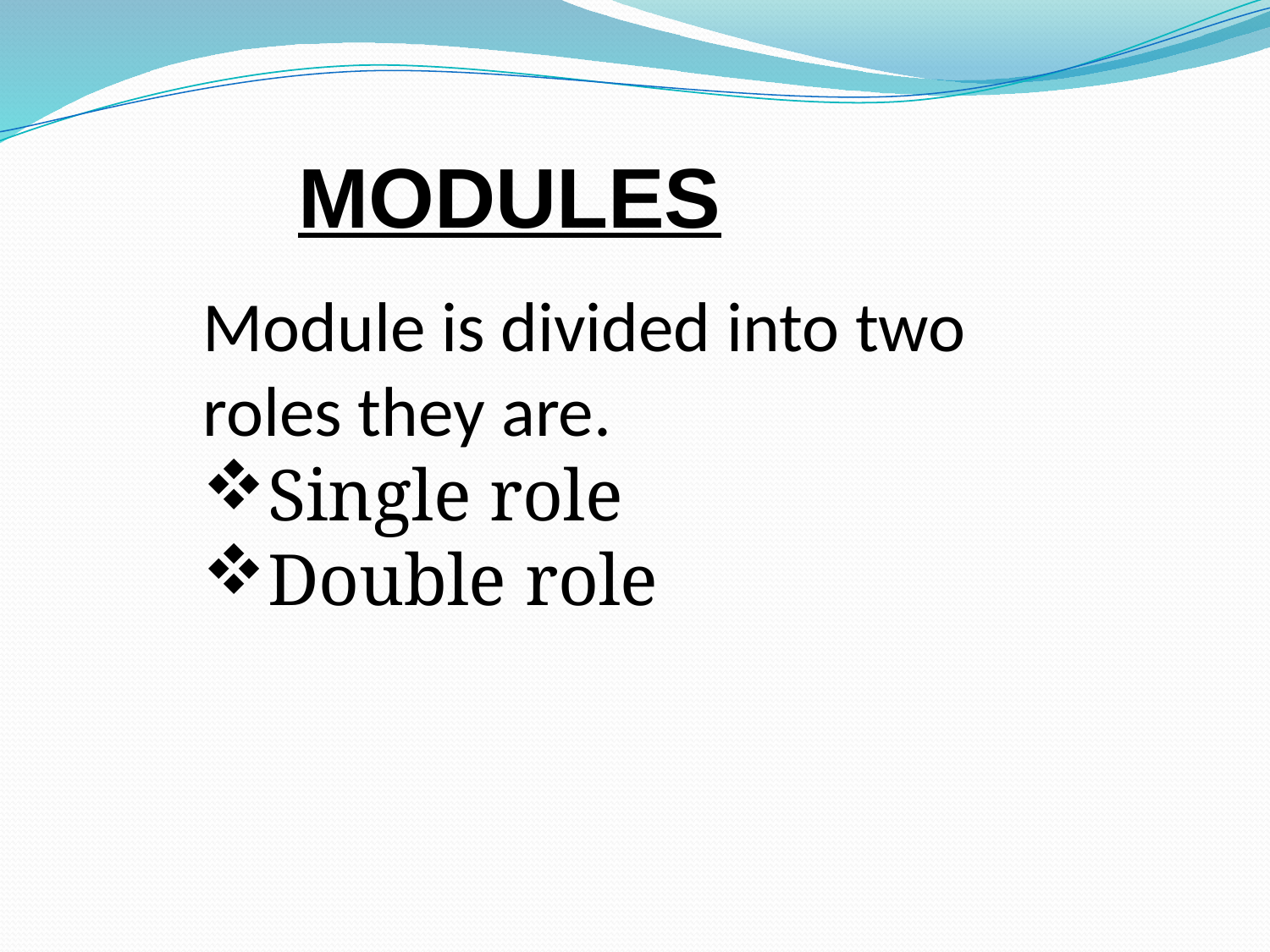

MODULES
Module is divided into two roles they are.
Single role
Double role